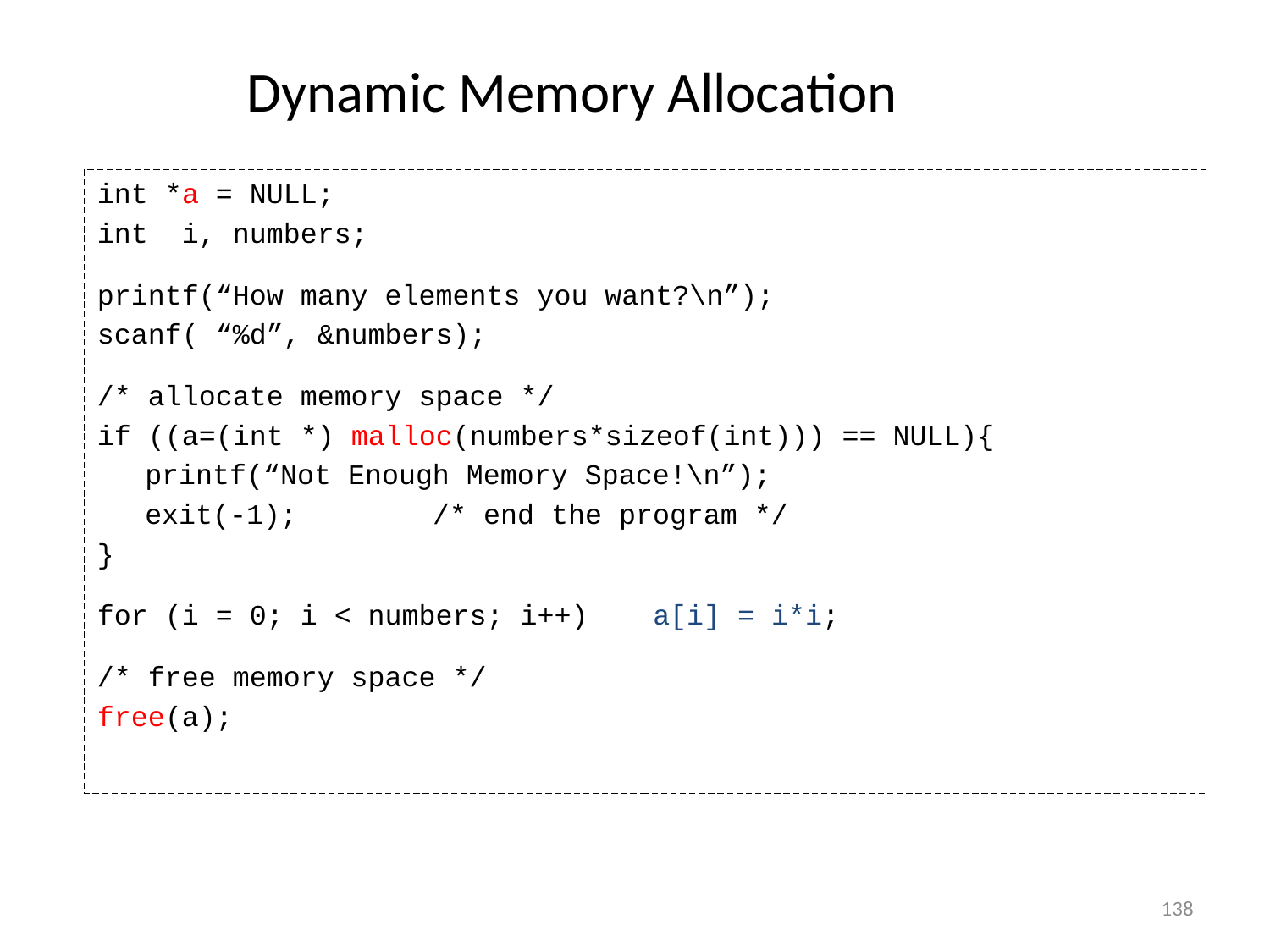

# Dynamic Memory Allocation
int *a = NULL;
int  i, numbers;

printf(“How many elements you want?\n”);
scanf( “%d”, &numbers);

/* allocate memory space */
if ((a=(int *) malloc(numbers*sizeof(int))) == NULL){
	printf(“Not Enough Memory Space!\n”);
	exit(-1);	  /* end the program */
}

for (i = 0; i < numbers; i++)	a[i] = i*i;

/* free memory space */
free(a);
138